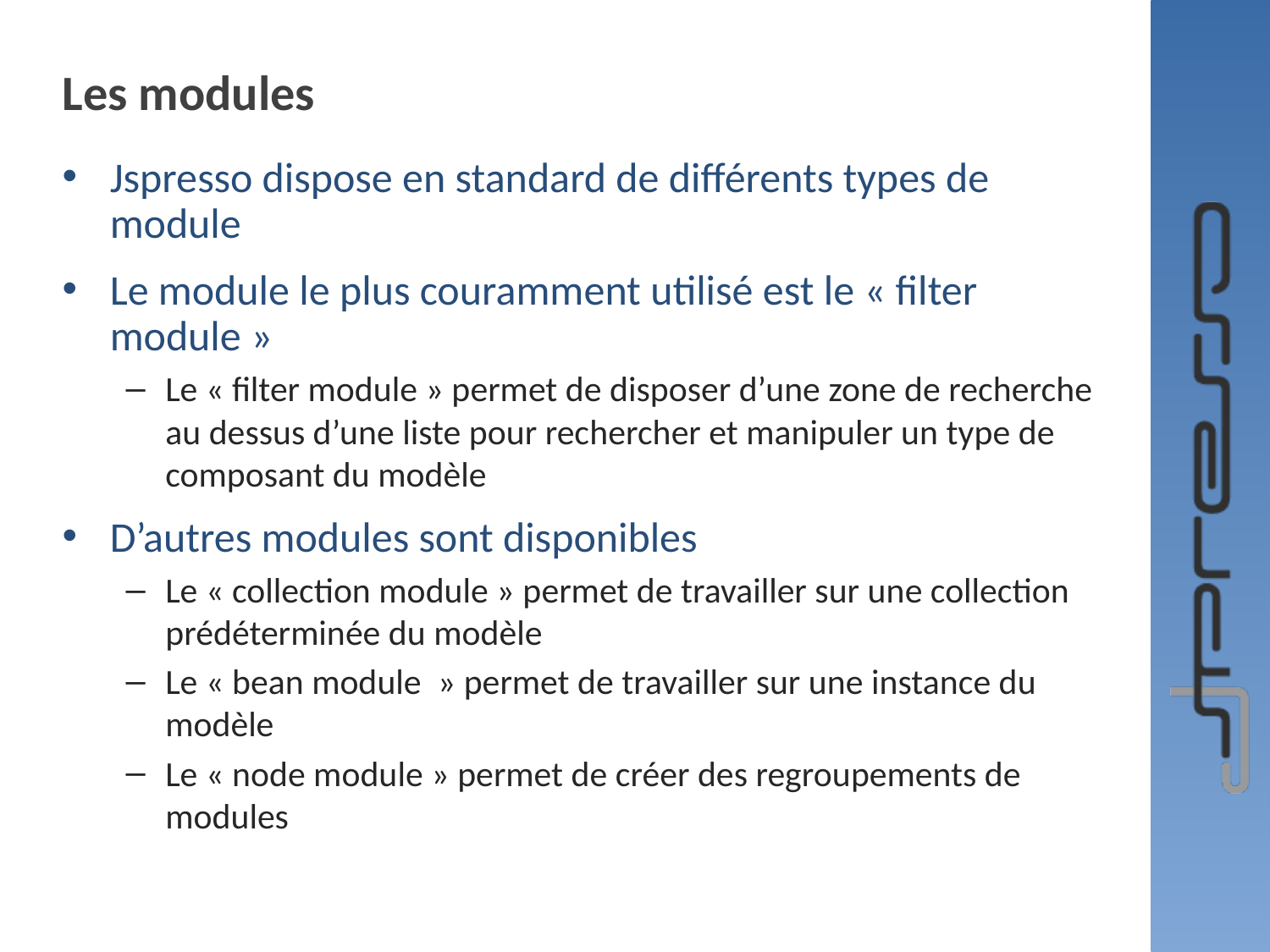

# Les modules
Jspresso dispose en standard de différents types de module
Le module le plus couramment utilisé est le « filter module »
Le « filter module » permet de disposer d’une zone de recherche au dessus d’une liste pour rechercher et manipuler un type de composant du modèle
D’autres modules sont disponibles
Le « collection module » permet de travailler sur une collection prédéterminée du modèle
Le « bean module  » permet de travailler sur une instance du modèle
Le « node module » permet de créer des regroupements de modules